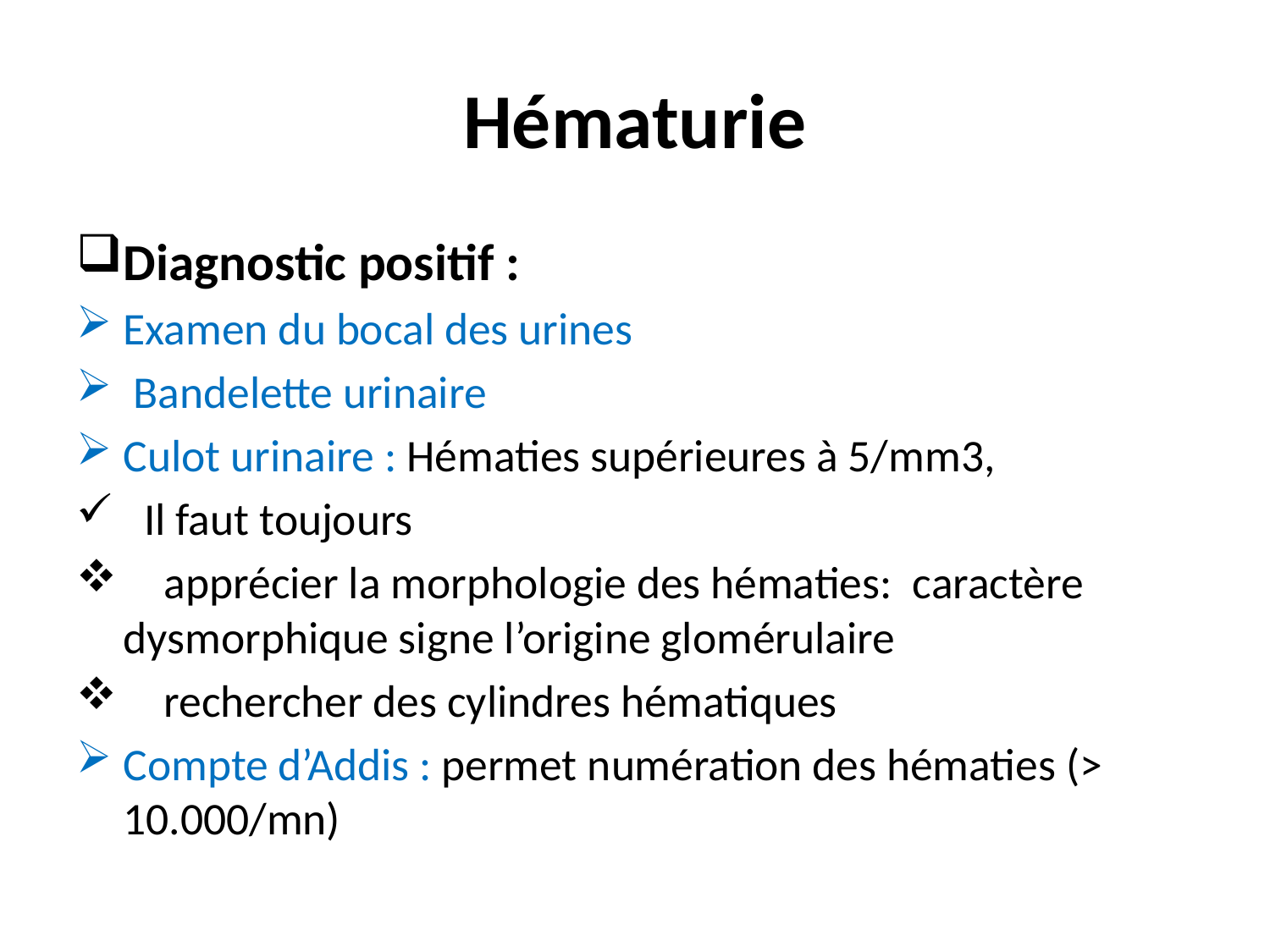

# Hématurie
Diagnostic positif :
Examen du bocal des urines
 Bandelette urinaire
Culot urinaire : Hématies supérieures à 5/mm3,
  Il faut toujours
    apprécier la morphologie des hématies:  caractère dysmorphique signe l’origine glomérulaire
    rechercher des cylindres hématiques
Compte d’Addis : permet numération des hématies (> 10.000/mn)